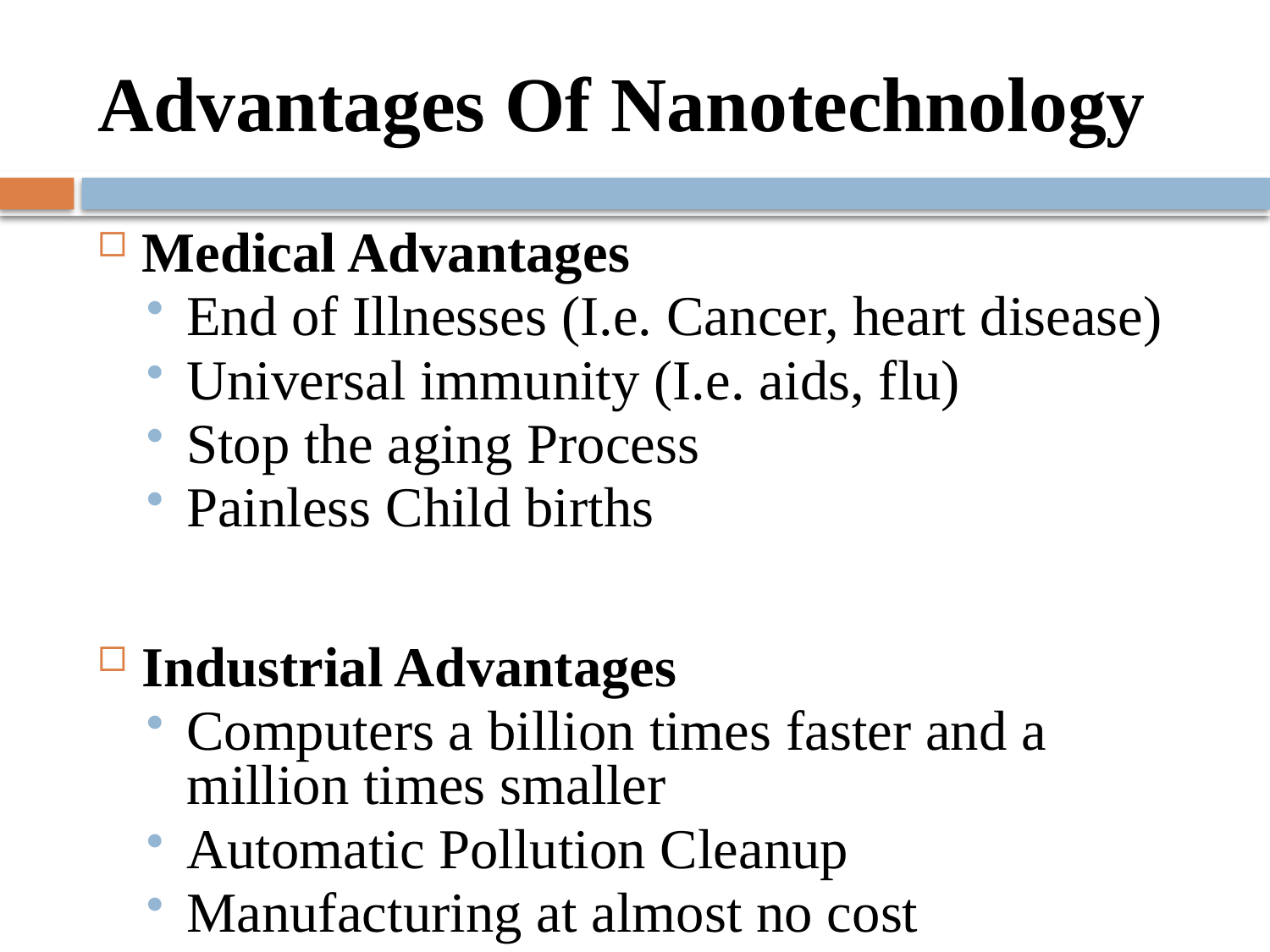

# Advantages Of Nanotechnology
Medical Advantages
End of Illnesses (I.e. Cancer, heart disease)
Universal immunity (I.e. aids, flu)
Stop the aging Process
Painless Child births

Industrial Advantages
Computers a billion times faster and a million times smaller
Automatic Pollution Cleanup
Manufacturing at almost no cost